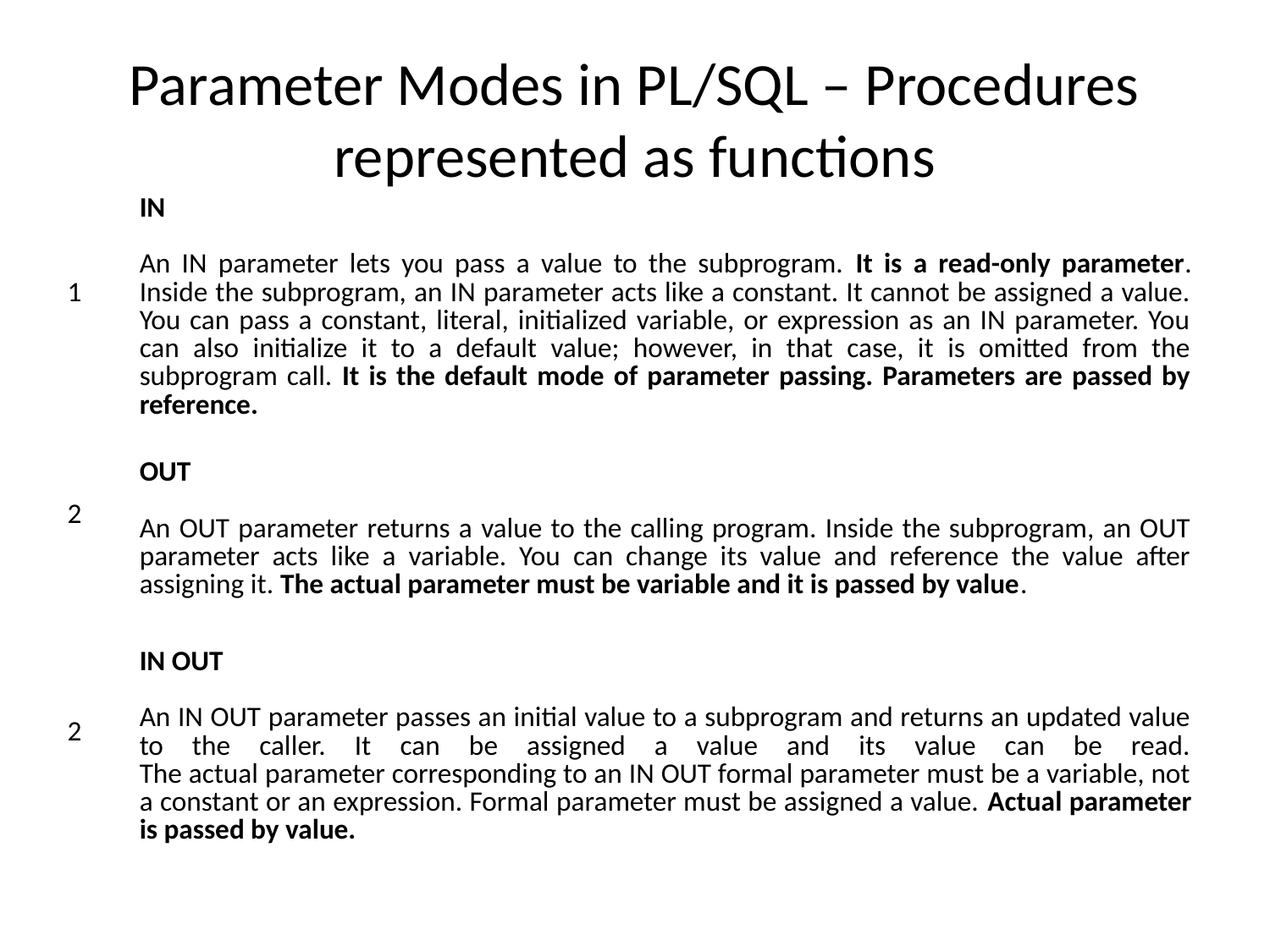

# Parameter Modes in PL/SQL – Procedures represented as functions
| 1 | IN An IN parameter lets you pass a value to the subprogram. It is a read-only parameter. Inside the subprogram, an IN parameter acts like a constant. It cannot be assigned a value. You can pass a constant, literal, initialized variable, or expression as an IN parameter. You can also initialize it to a default value; however, in that case, it is omitted from the subprogram call. It is the default mode of parameter passing. Parameters are passed by reference. |
| --- | --- |
| 2 | OUT An OUT parameter returns a value to the calling program. Inside the subprogram, an OUT parameter acts like a variable. You can change its value and reference the value after assigning it. The actual parameter must be variable and it is passed by value. |
| 2 | IN OUT An IN OUT parameter passes an initial value to a subprogram and returns an updated value to the caller. It can be assigned a value and its value can be read. The actual parameter corresponding to an IN OUT formal parameter must be a variable, not a constant or an expression. Formal parameter must be assigned a value. Actual parameter is passed by value. |